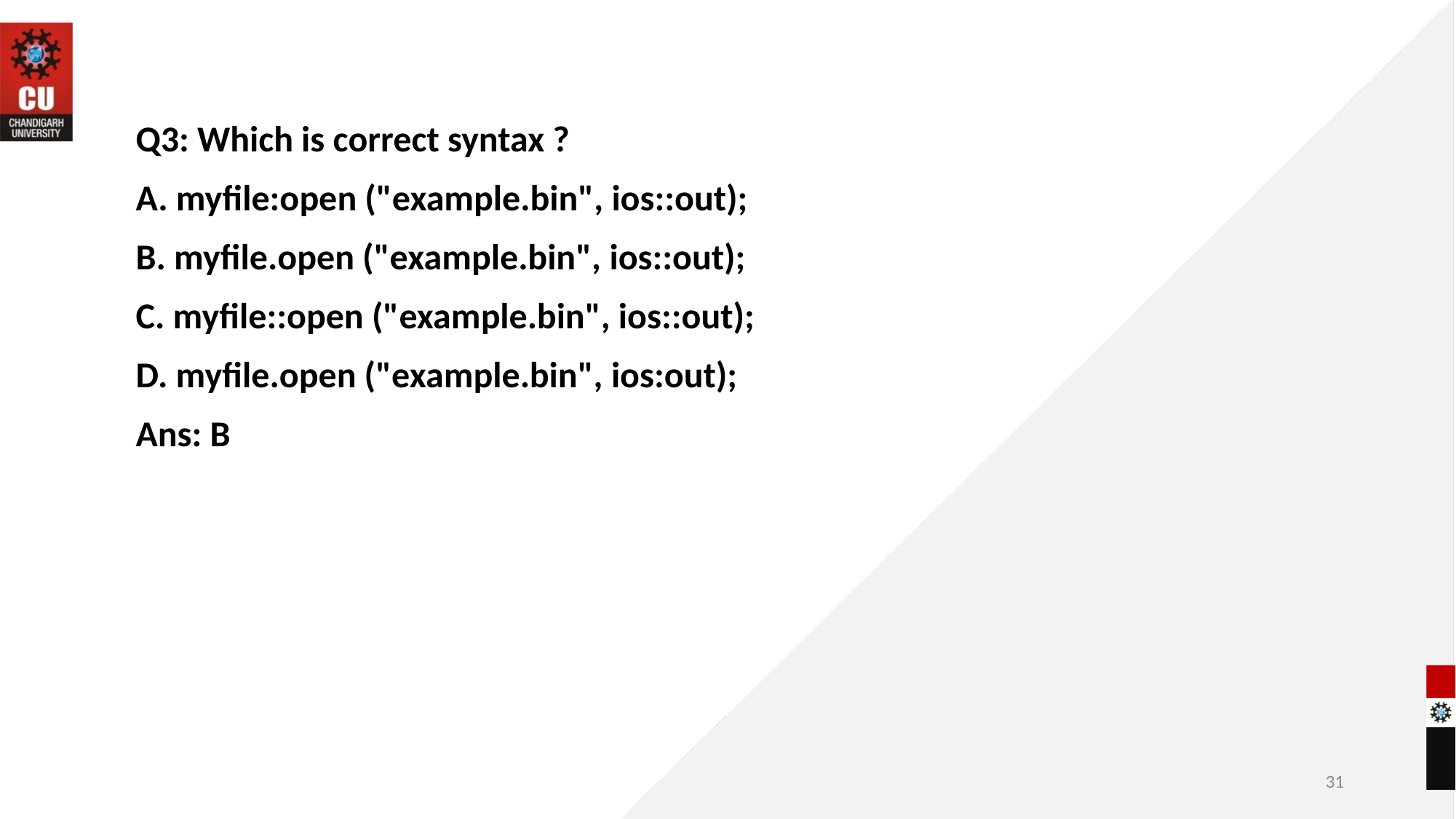

Q3: Which is correct syntax ?
A. myfile:open ("example.bin", ios::out);
B. myfile.open ("example.bin", ios::out);
C. myfile::open ("example.bin", ios::out);
D. myfile.open ("example.bin", ios:out);
Ans: B
31